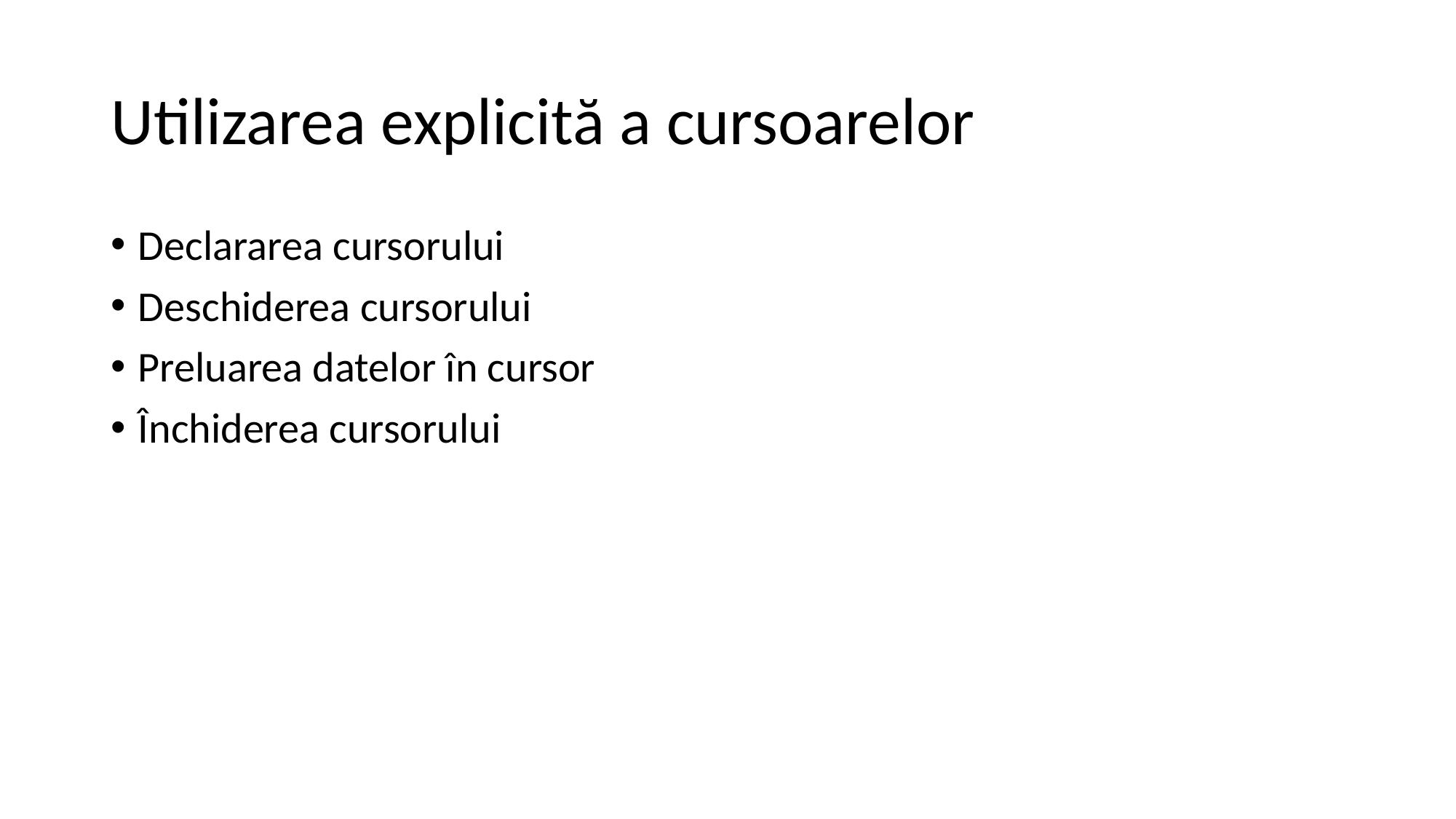

# Utilizarea explicită a cursoarelor
Declararea cursorului
Deschiderea cursorului
Preluarea datelor în cursor
Închiderea cursorului